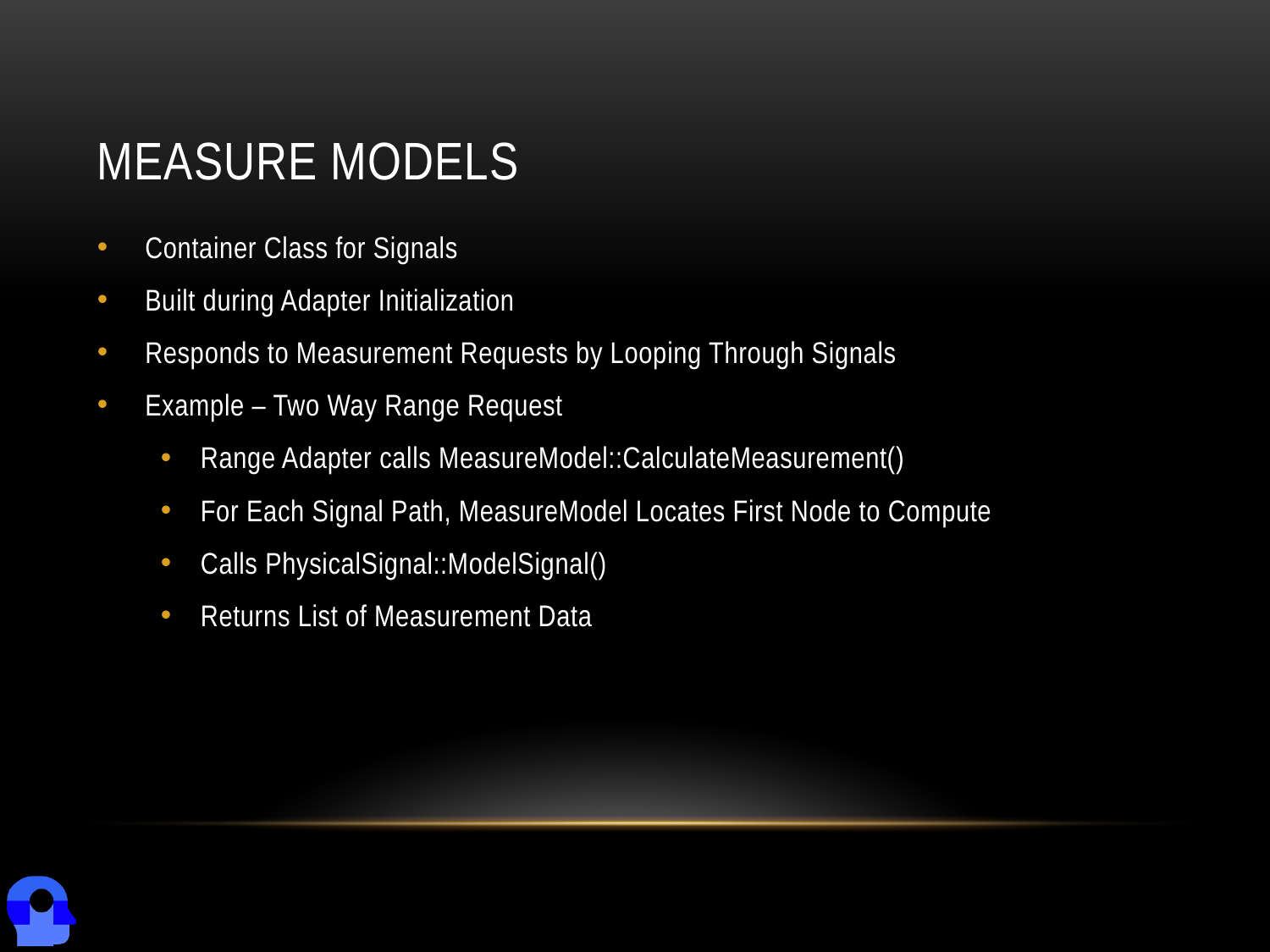

# Measure Models
Container Class for Signals
Built during Adapter Initialization
Responds to Measurement Requests by Looping Through Signals
Example – Two Way Range Request
Range Adapter calls MeasureModel::CalculateMeasurement()
For Each Signal Path, MeasureModel Locates First Node to Compute
Calls PhysicalSignal::ModelSignal()
Returns List of Measurement Data